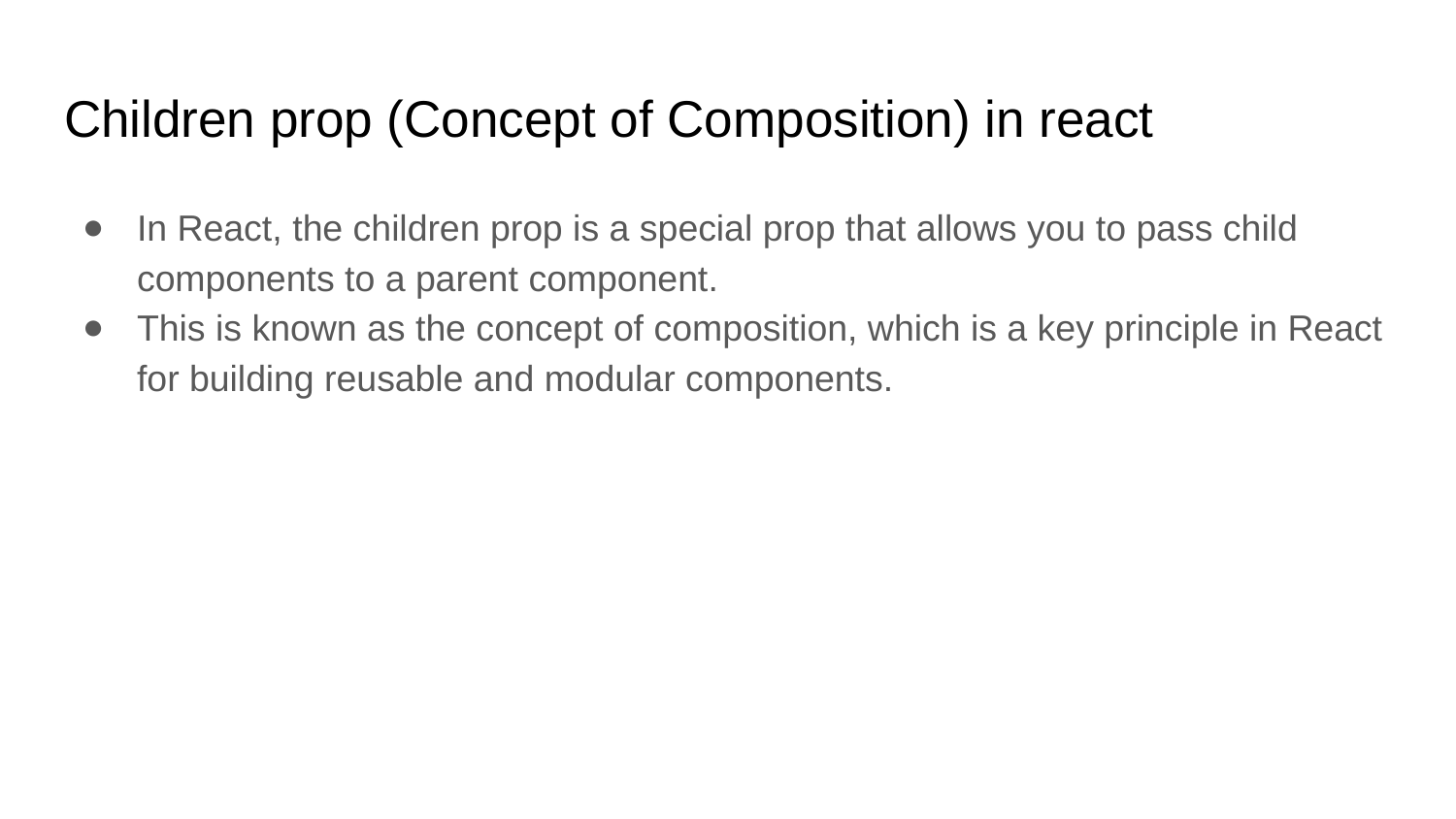

# Children prop (Concept of Composition) in react
In React, the children prop is a special prop that allows you to pass child components to a parent component.
This is known as the concept of composition, which is a key principle in React for building reusable and modular components.